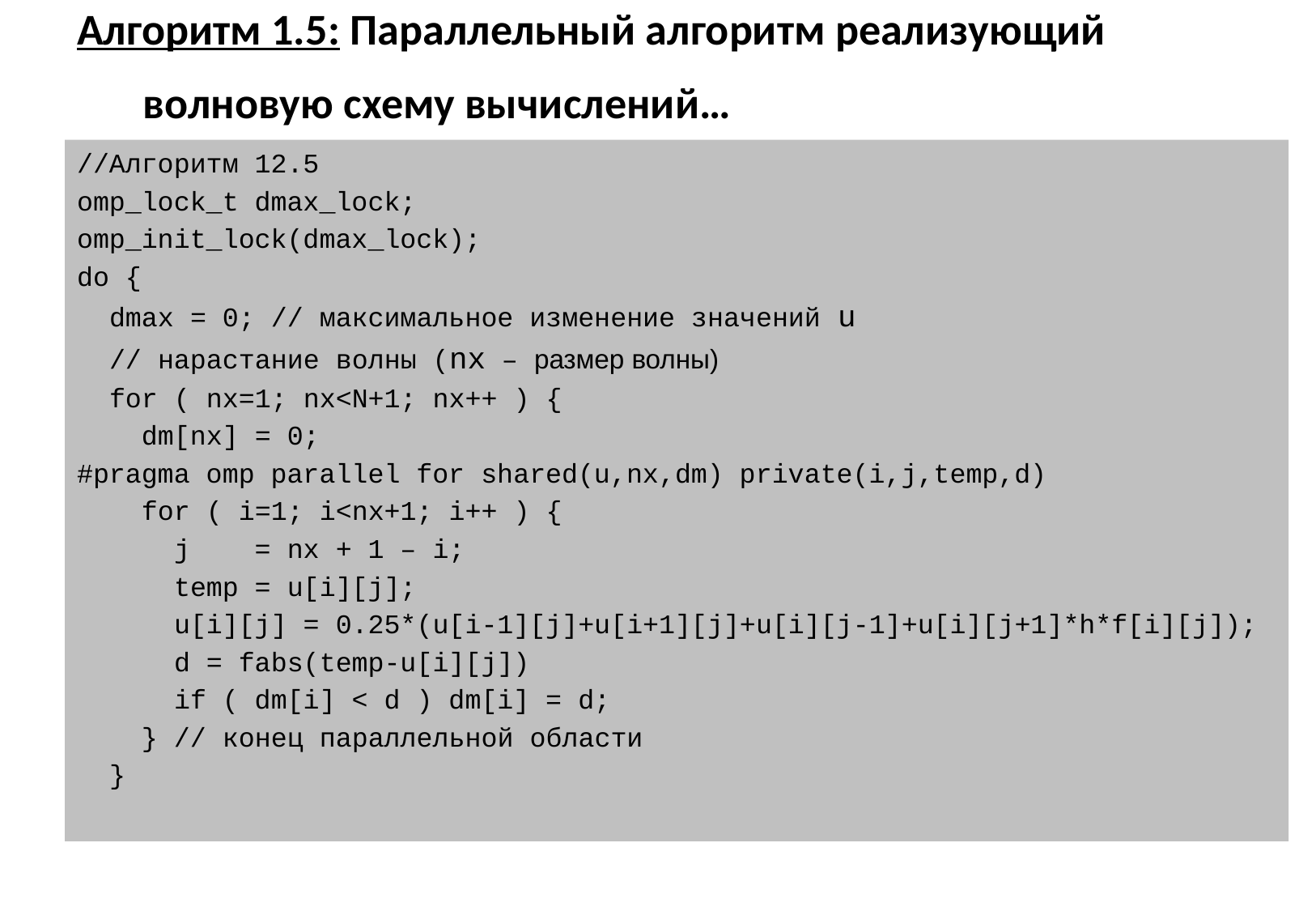

# Алгоритм 1.5: Параллельный алгоритм реализующий волновую схему вычислений…
//Алгоритм 12.5
omp_lock_t dmax_lock;
omp_init_lock(dmax_lock);
do {
  dmax = 0; // максимальное изменение значений u
  // нарастание волны (nx – размер волны)
  for ( nx=1; nx<N+1; nx++ ) {
    dm[nx] = 0;
#pragma omp parallel for shared(u,nx,dm) private(i,j,temp,d)
    for ( i=1; i<nx+1; i++ ) {
      j    = nx + 1 – i;
      temp = u[i][j];
      u[i][j] = 0.25*(u[i-1][j]+u[i+1][j]+u[i][j-1]+u[i][j+1]*h*f[i][j]);
      d = fabs(temp-u[i][j])
      if ( dm[i] < d ) dm[i] = d;
    } // конец параллельной области
  }